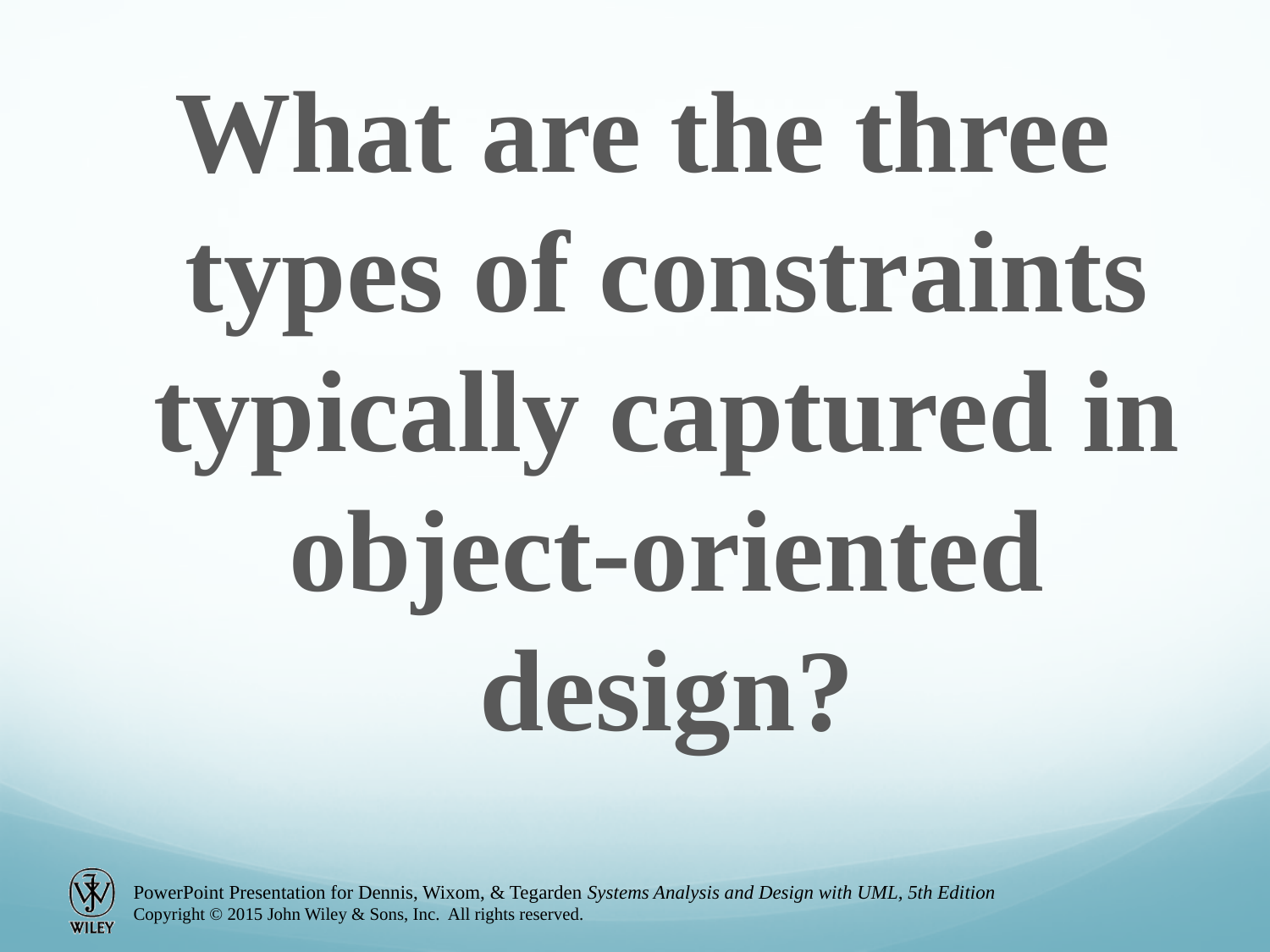

What are the three types of constraints typically captured in object-oriented design?